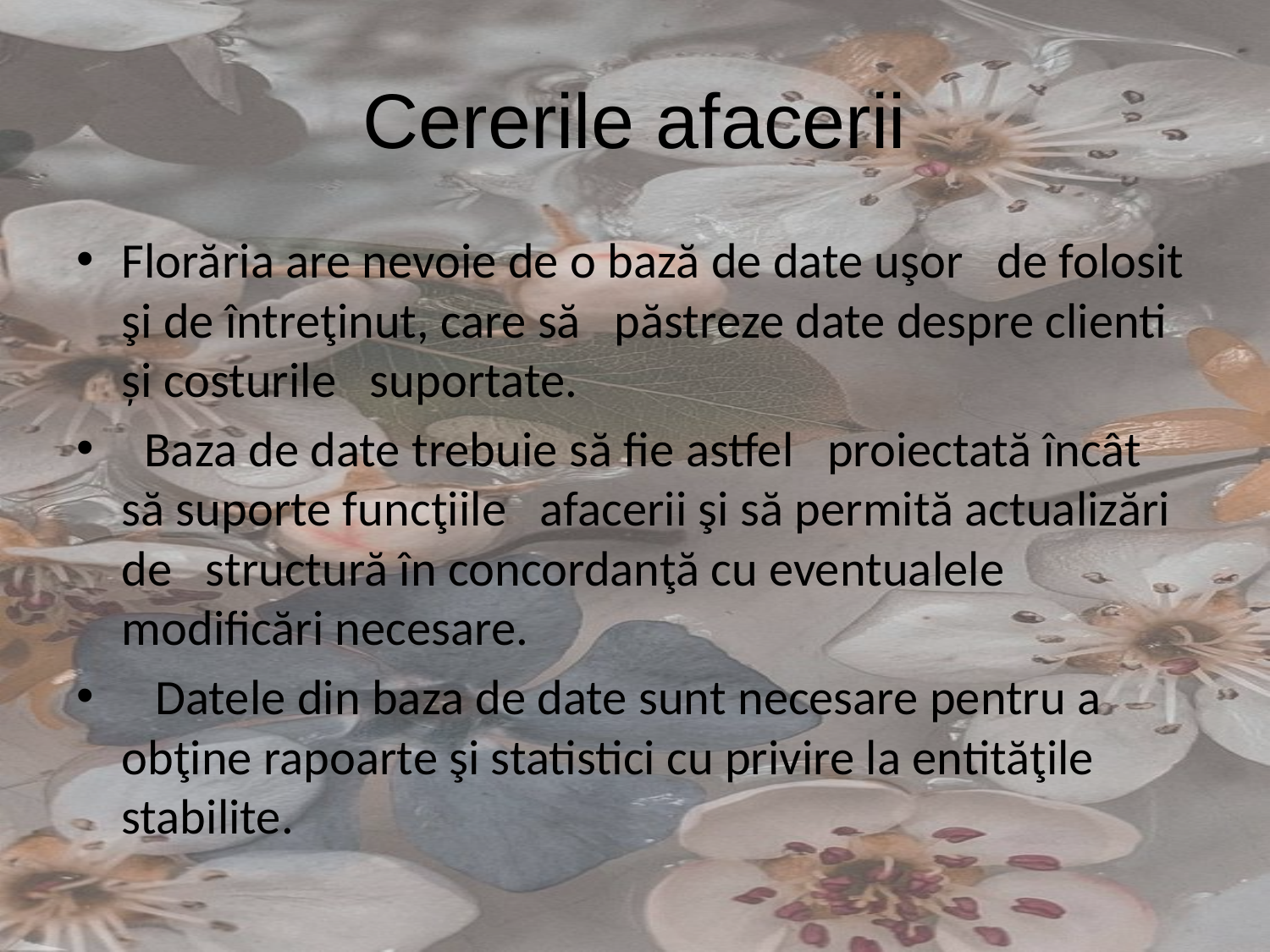

# Cererile afacerii
Florăria are nevoie de o bază de date uşor   de folosit şi de întreţinut, care să   păstreze date despre clienti și costurile   suportate.
  Baza de date trebuie să fie astfel   proiectată încât să suporte funcţiile   afacerii şi să permită actualizări de   structură în concordanţă cu eventualele   modificări necesare.
   Datele din baza de date sunt necesare pentru a obţine rapoarte şi statistici cu privire la entităţile stabilite.